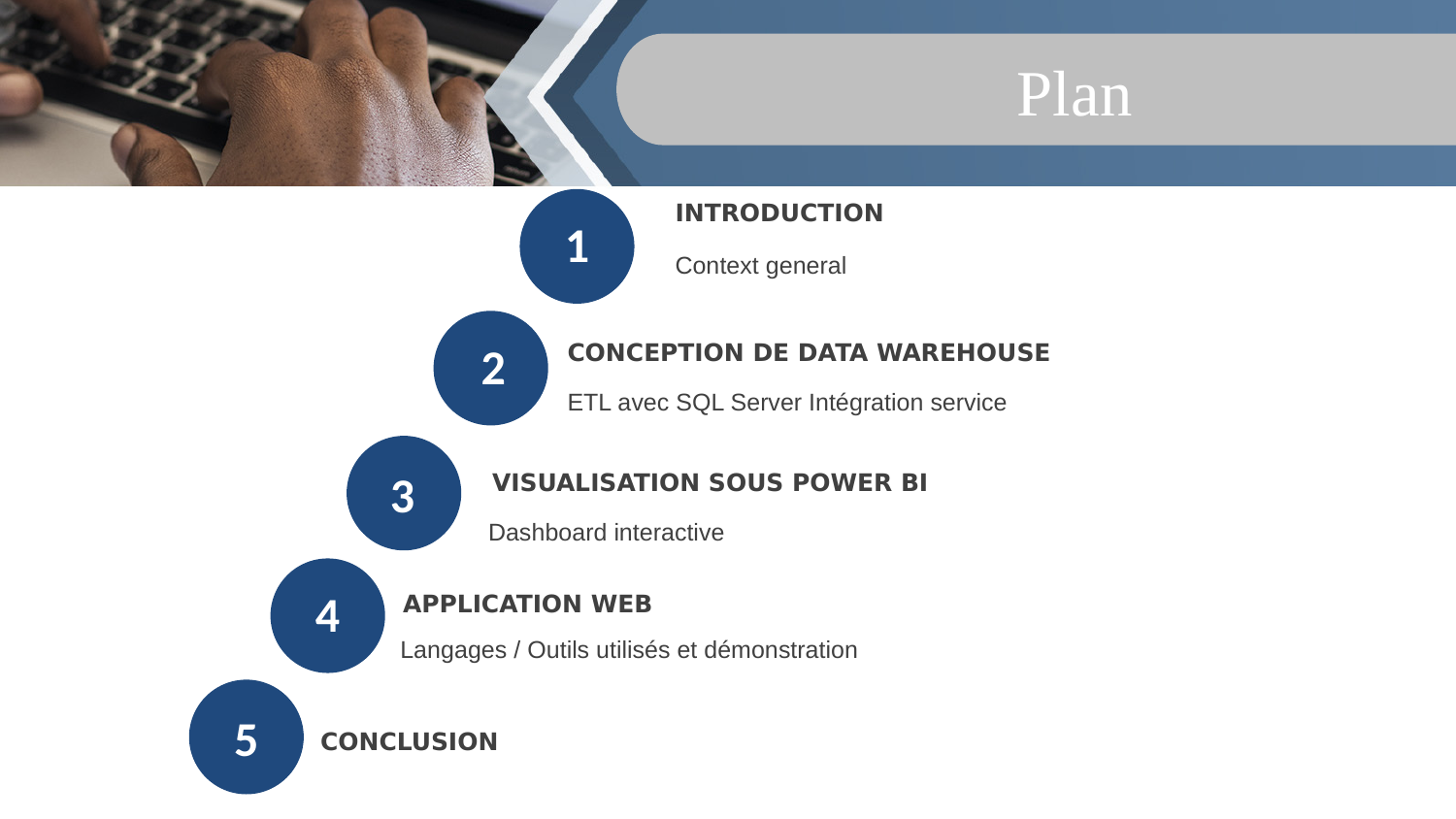

Plan

INTRODUCTION
Context general
1

2
CONCEPTION DE DATA WAREHOUSE
ETL avec SQL Server Intégration service

3
VISUALISATION SOUS POWER BI
Dashboard interactive

4
APPLICATION WEB

Langages / Outils utilisés et démonstration

5
CONCLUSION